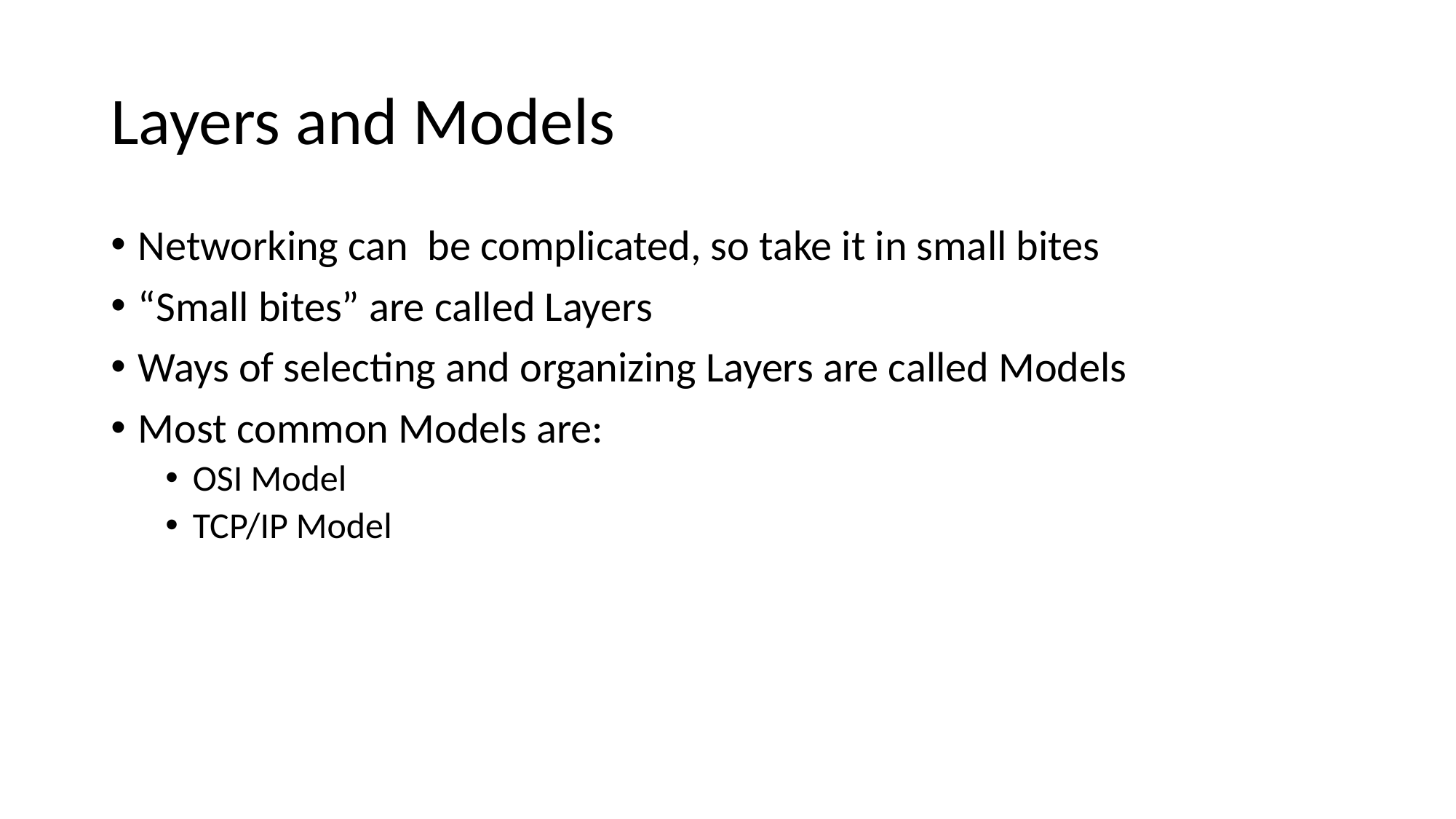

# Layers and Models
Networking can  be complicated, so take it in small bites
“Small bites” are called Layers
Ways of selecting and organizing Layers are called Models
Most common Models are:
OSI Model
TCP/IP Model